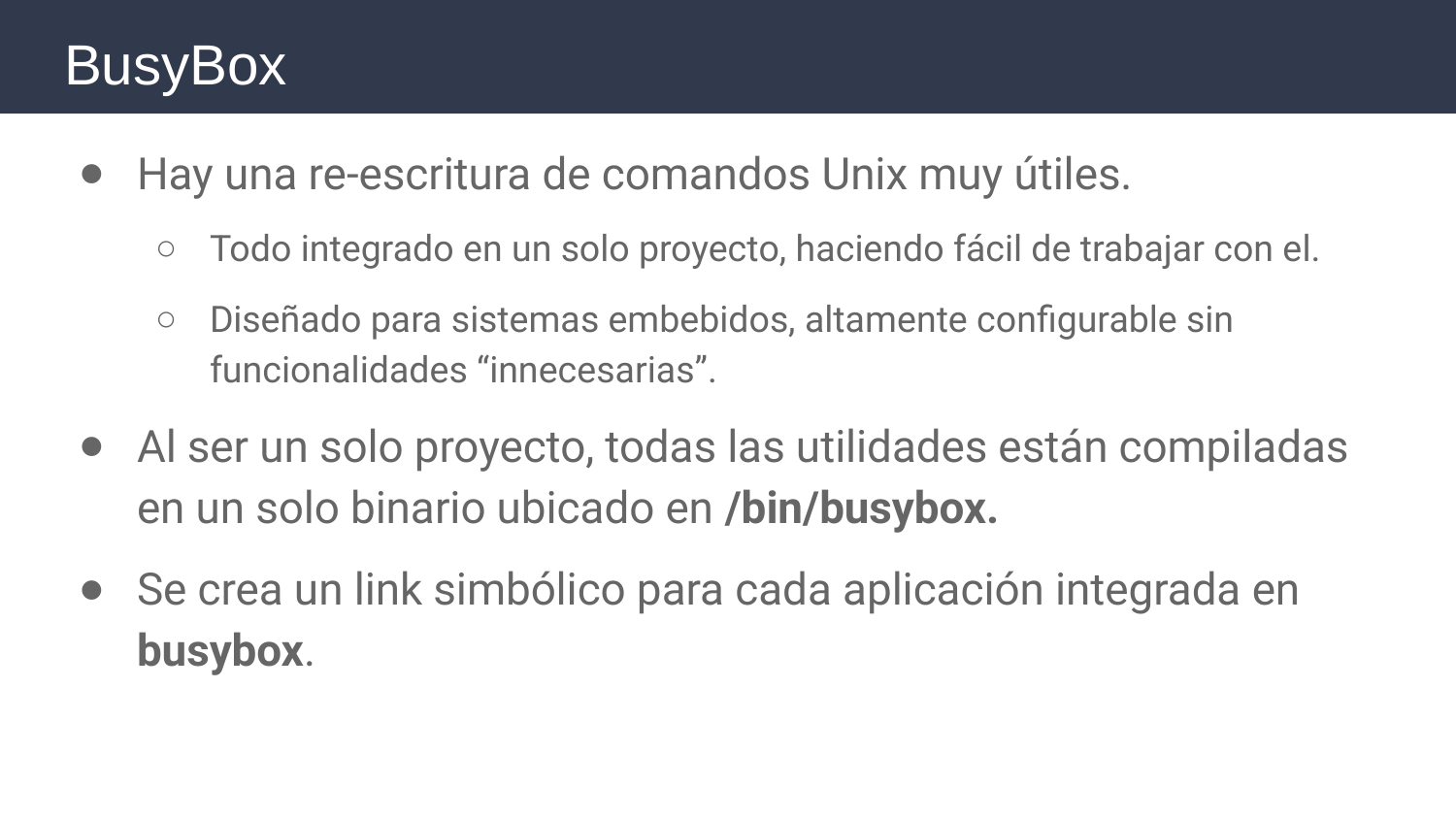

# BusyBox

Hay una re-escritura de comandos Unix muy útiles.
Todo integrado en un solo proyecto, haciendo fácil de trabajar con el.
Diseñado para sistemas embebidos, altamente configurable sin funcionalidades “innecesarias”.
Al ser un solo proyecto, todas las utilidades están compiladas en un solo binario ubicado en /bin/busybox.
Se crea un link simbólico para cada aplicación integrada en busybox.